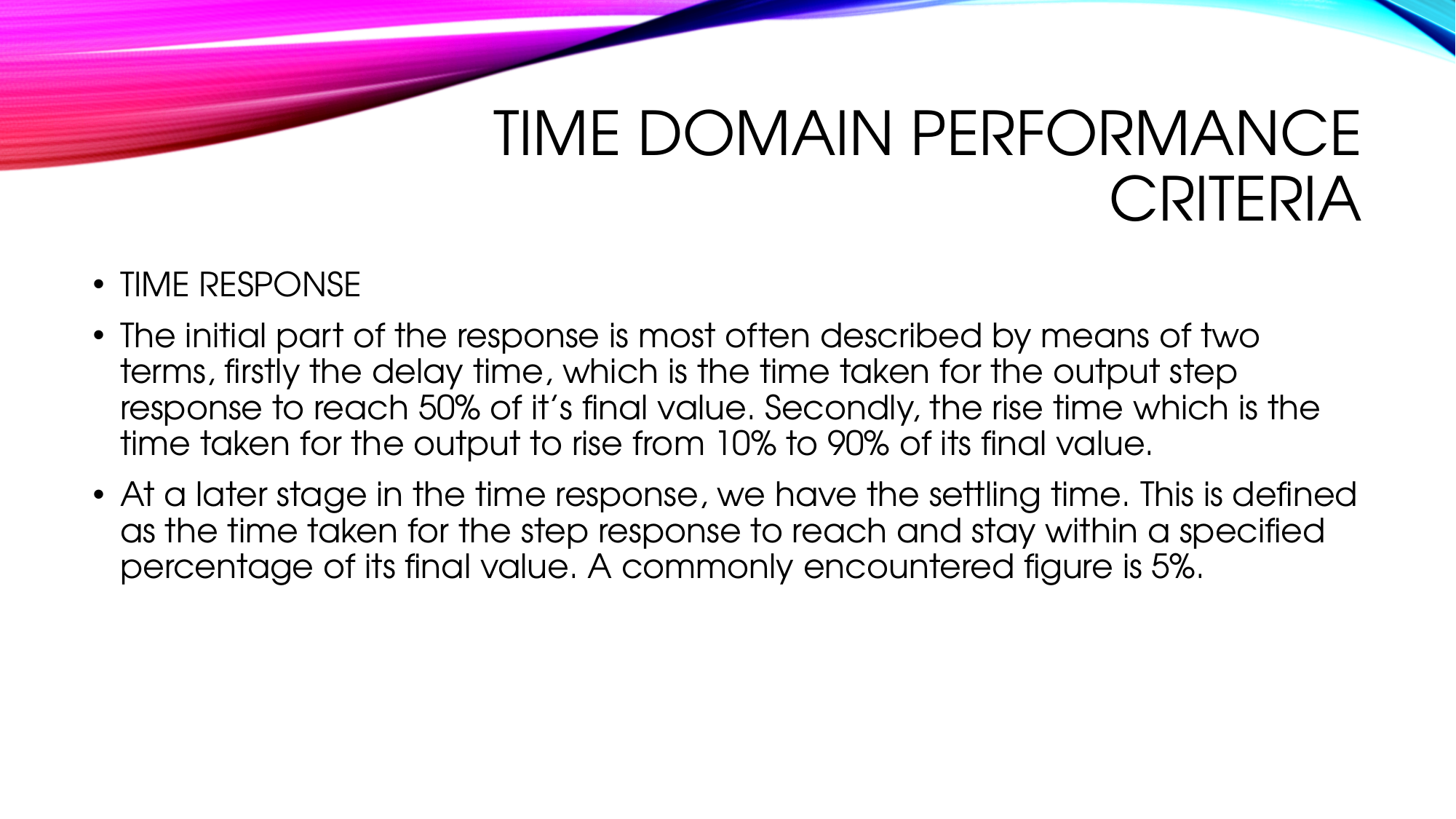

# TIME DOMAIN PERFORMANCE CRITERIA
TIME RESPONSE
The initial part of the response is most often described by means of two terms, firstly the delay time, which is the time taken for the output step response to reach 50% of it’s final value. Secondly, the rise time which is the time taken for the output to rise from 10% to 90% of its final value.
At a later stage in the time response, we have the settling time. This is defined as the time taken for the step response to reach and stay within a specified percentage of its final value. A commonly encountered figure is 5%.